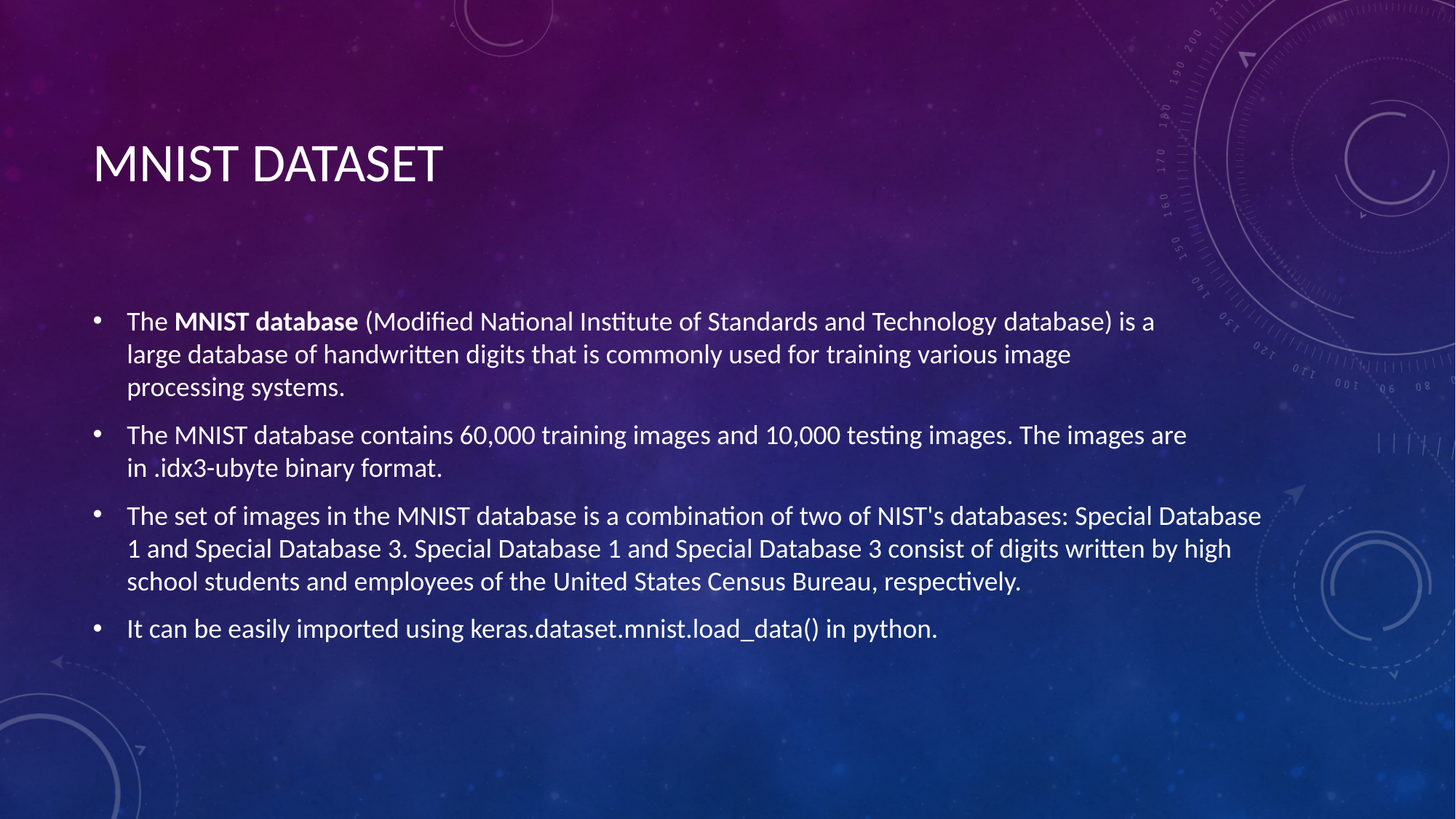

# MNIST Dataset
The MNIST database (Modified National Institute of Standards and Technology database) is a large database of handwritten digits that is commonly used for training various image processing systems.
The MNIST database contains 60,000 training images and 10,000 testing images. The images are in .idx3-ubyte binary format.
The set of images in the MNIST database is a combination of two of NIST's databases: Special Database 1 and Special Database 3. Special Database 1 and Special Database 3 consist of digits written by high school students and employees of the United States Census Bureau, respectively.
It can be easily imported using keras.dataset.mnist.load_data() in python.